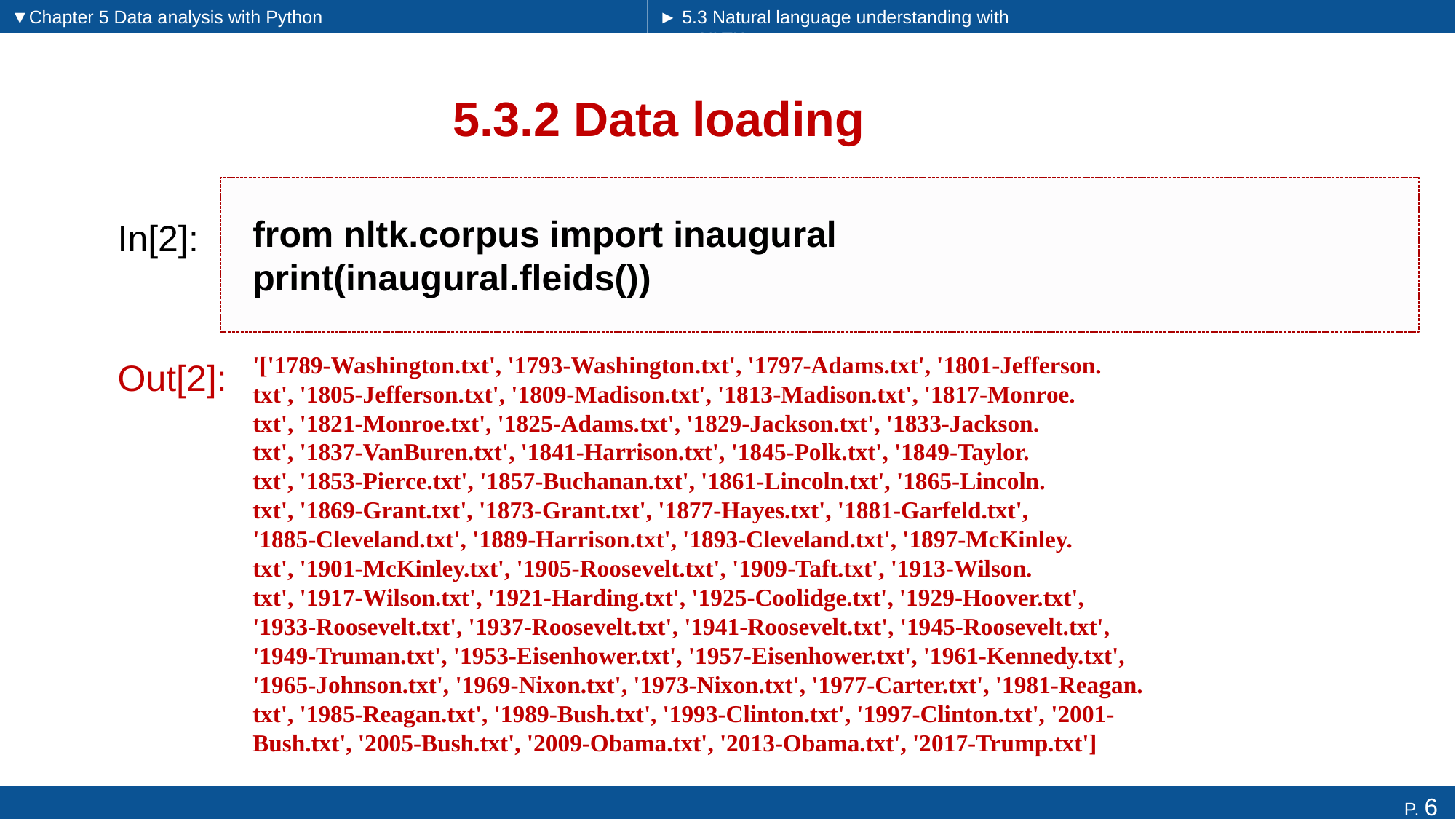

▼Chapter 5 Data analysis with Python
► 5.3 Natural language understanding with NLTK
# 5.3.2 Data loading
from nltk.corpus import inaugural
print(inaugural.fleids())
In[2]:
'['1789-Washington.txt', '1793-Washington.txt', '1797-Adams.txt', '1801-Jefferson.
txt', '1805-Jefferson.txt', '1809-Madison.txt', '1813-Madison.txt', '1817-Monroe.
txt', '1821-Monroe.txt', '1825-Adams.txt', '1829-Jackson.txt', '1833-Jackson.
txt', '1837-VanBuren.txt', '1841-Harrison.txt', '1845-Polk.txt', '1849-Taylor.
txt', '1853-Pierce.txt', '1857-Buchanan.txt', '1861-Lincoln.txt', '1865-Lincoln.
txt', '1869-Grant.txt', '1873-Grant.txt', '1877-Hayes.txt', '1881-Garfeld.txt',
'1885-Cleveland.txt', '1889-Harrison.txt', '1893-Cleveland.txt', '1897-McKinley.
txt', '1901-McKinley.txt', '1905-Roosevelt.txt', '1909-Taft.txt', '1913-Wilson.
txt', '1917-Wilson.txt', '1921-Harding.txt', '1925-Coolidge.txt', '1929-Hoover.txt',
'1933-Roosevelt.txt', '1937-Roosevelt.txt', '1941-Roosevelt.txt', '1945-Roosevelt.txt',
'1949-Truman.txt', '1953-Eisenhower.txt', '1957-Eisenhower.txt', '1961-Kennedy.txt',
'1965-Johnson.txt', '1969-Nixon.txt', '1973-Nixon.txt', '1977-Carter.txt', '1981-Reagan.
txt', '1985-Reagan.txt', '1989-Bush.txt', '1993-Clinton.txt', '1997-Clinton.txt', '2001-
Bush.txt', '2005-Bush.txt', '2009-Obama.txt', '2013-Obama.txt', '2017-Trump.txt']
Out[2]: